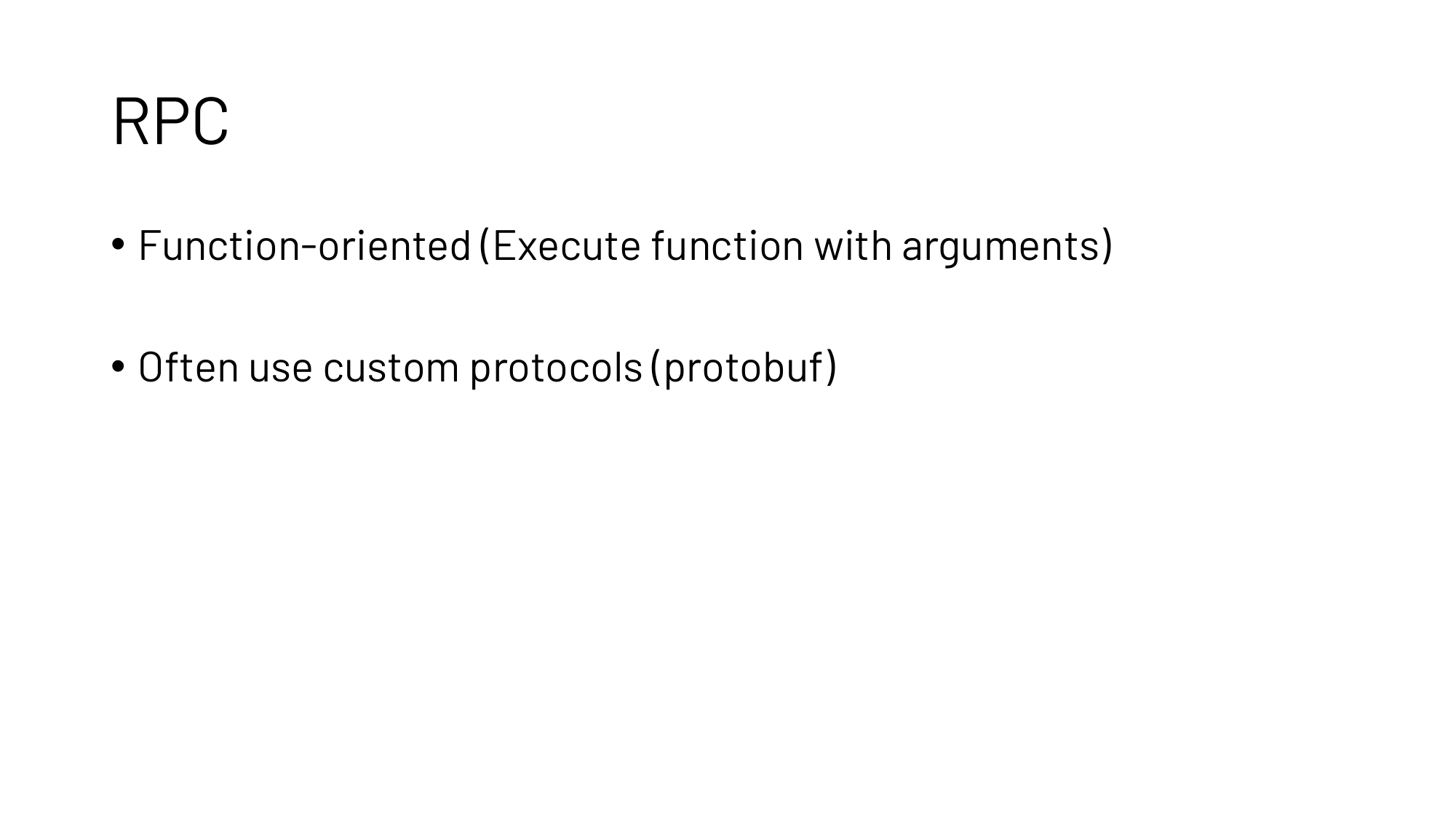

# RPC
Function-oriented (Execute function with arguments)

Often use custom protocols (protobuf)